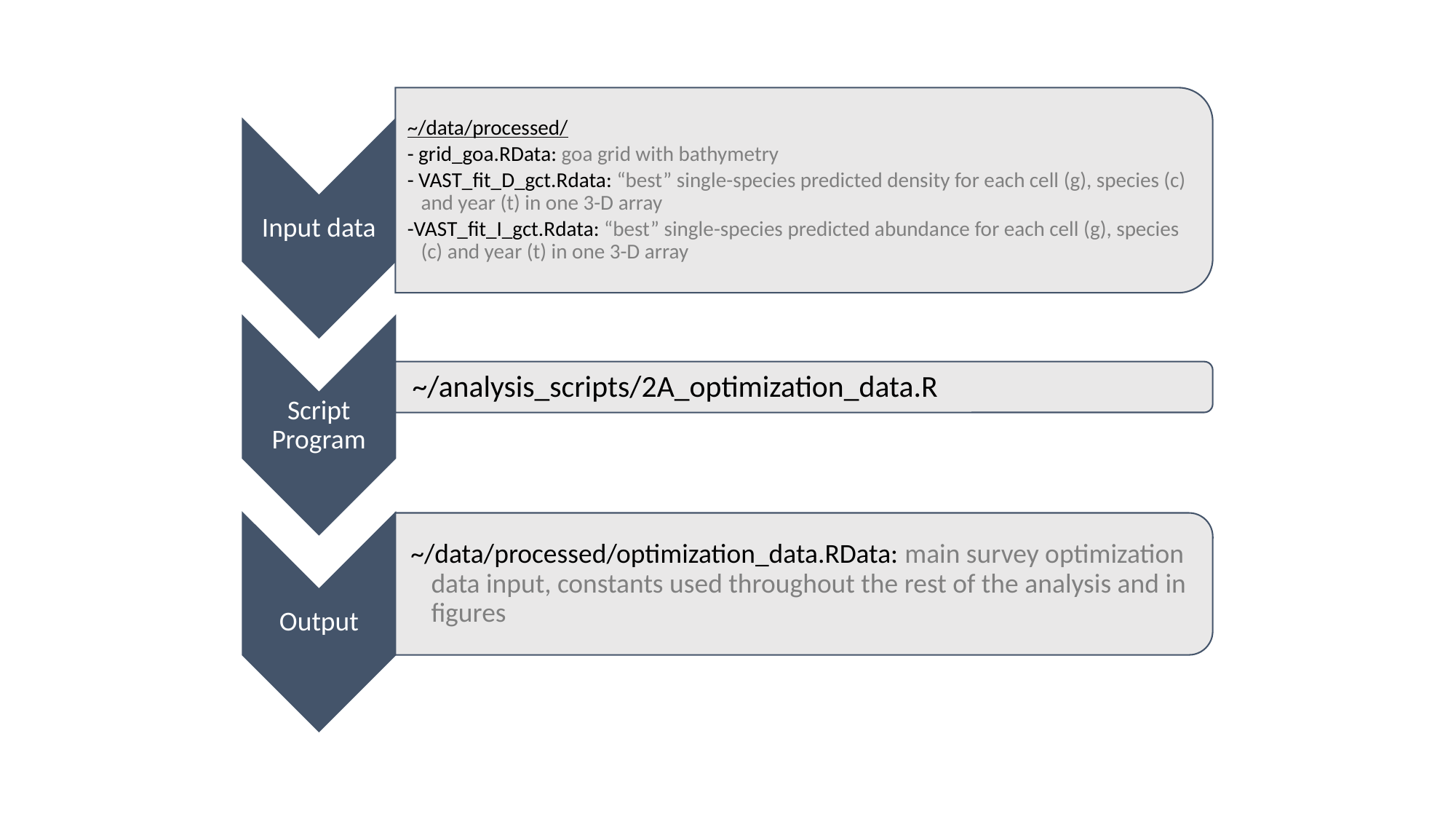

Input data
~/data/processed/
- grid_goa.RData: goa grid with bathymetry
- VAST_fit_D_gct.Rdata: “best” single-species predicted density for each cell (g), species (c) and year (t) in one 3-D array
-VAST_fit_I_gct.Rdata: “best” single-species predicted abundance for each cell (g), species (c) and year (t) in one 3-D array
Script Program
~/analysis_scripts/2A_optimization_data.R
Output
~/data/processed/optimization_data.RData: main survey optimization data input, constants used throughout the rest of the analysis and in figures